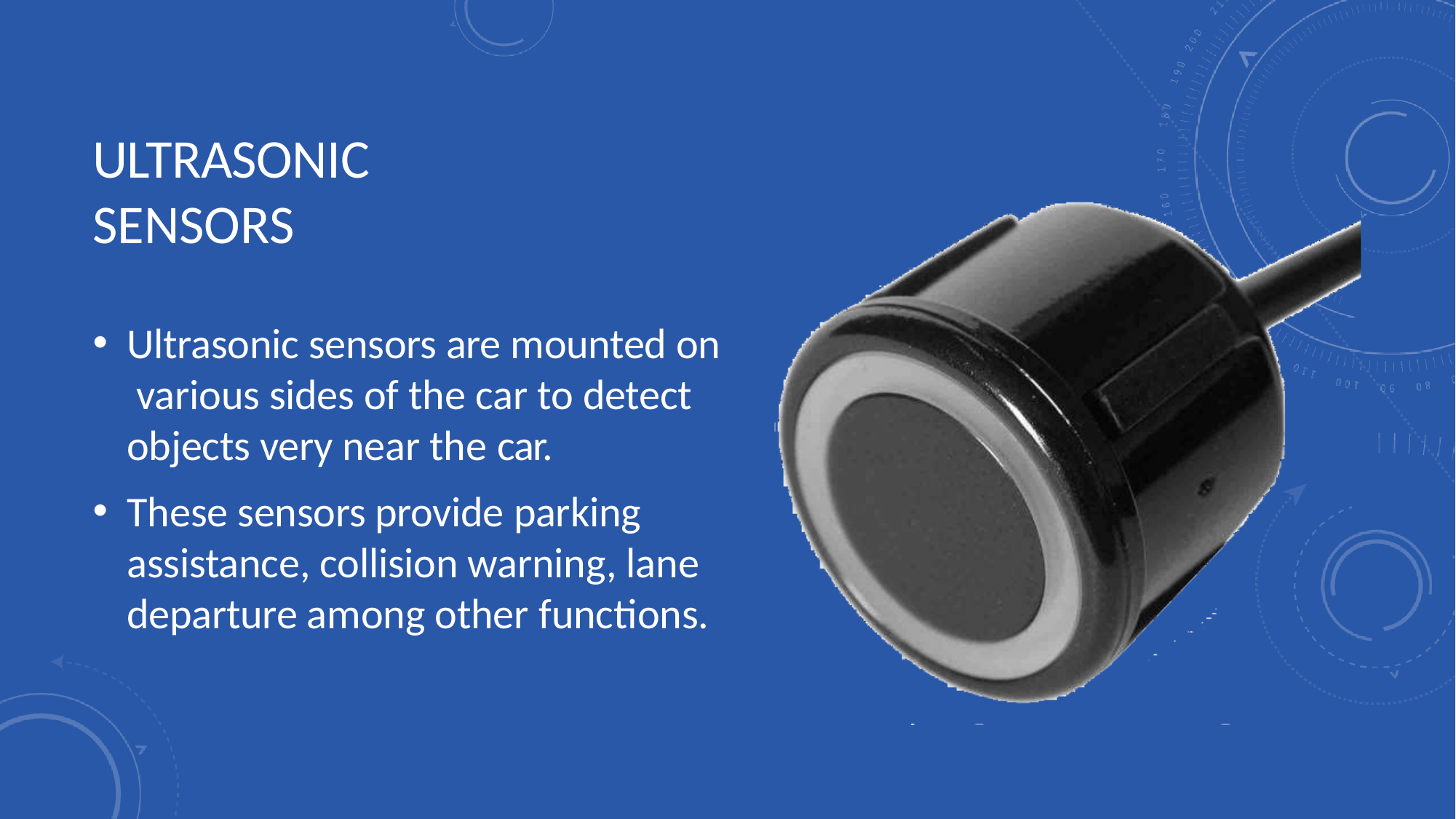

# ULTRASONIC SENSORS

Ultrasonic sensors are mounted on  various sides of the car to detect  objects very near the car.
These sensors provide parking  assistance, collision warning, lane  departure among other functions.